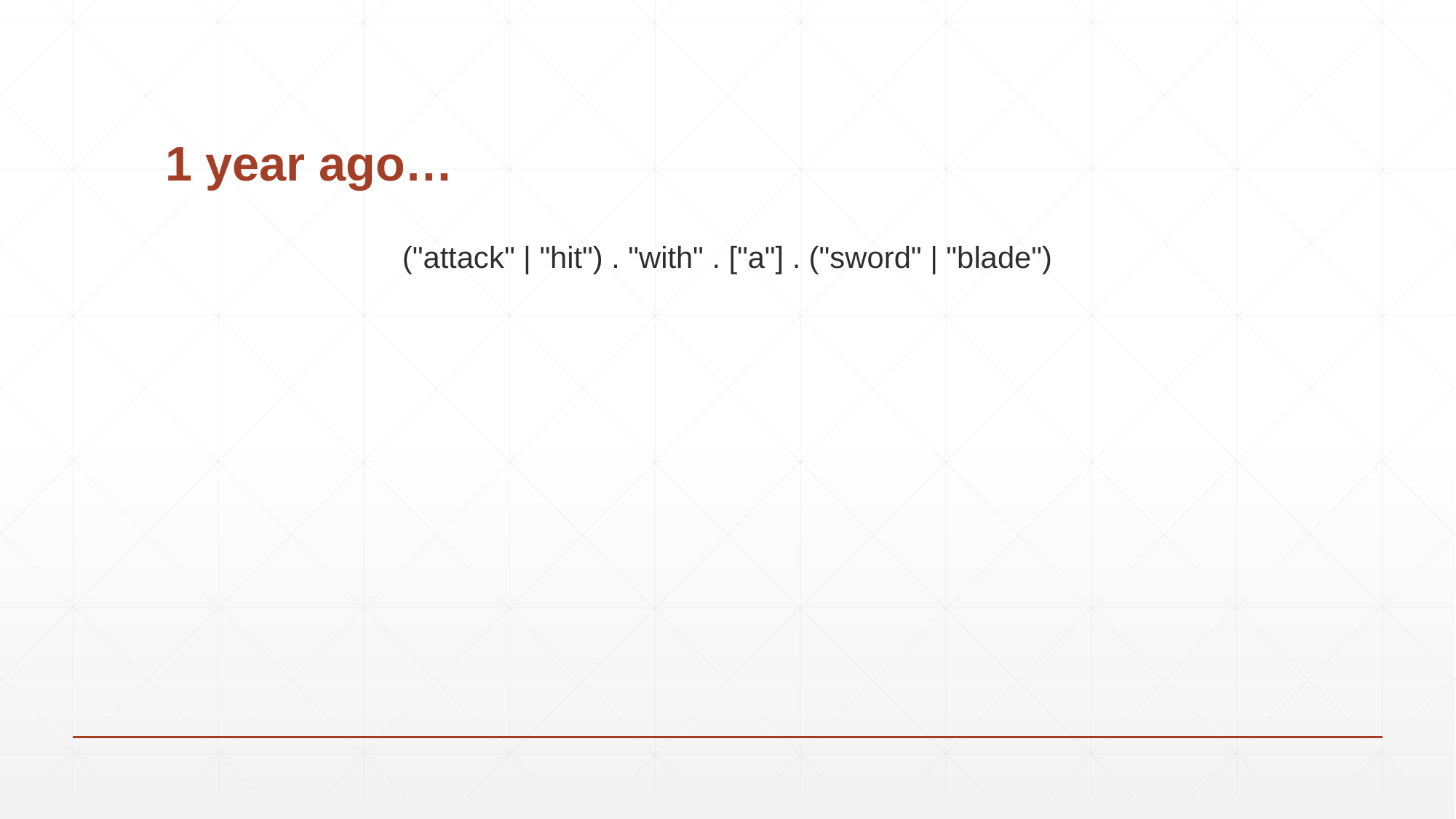

# 1 year ago…
("attack" | "hit") . "with" . ["a"] . ("sword" | "blade")